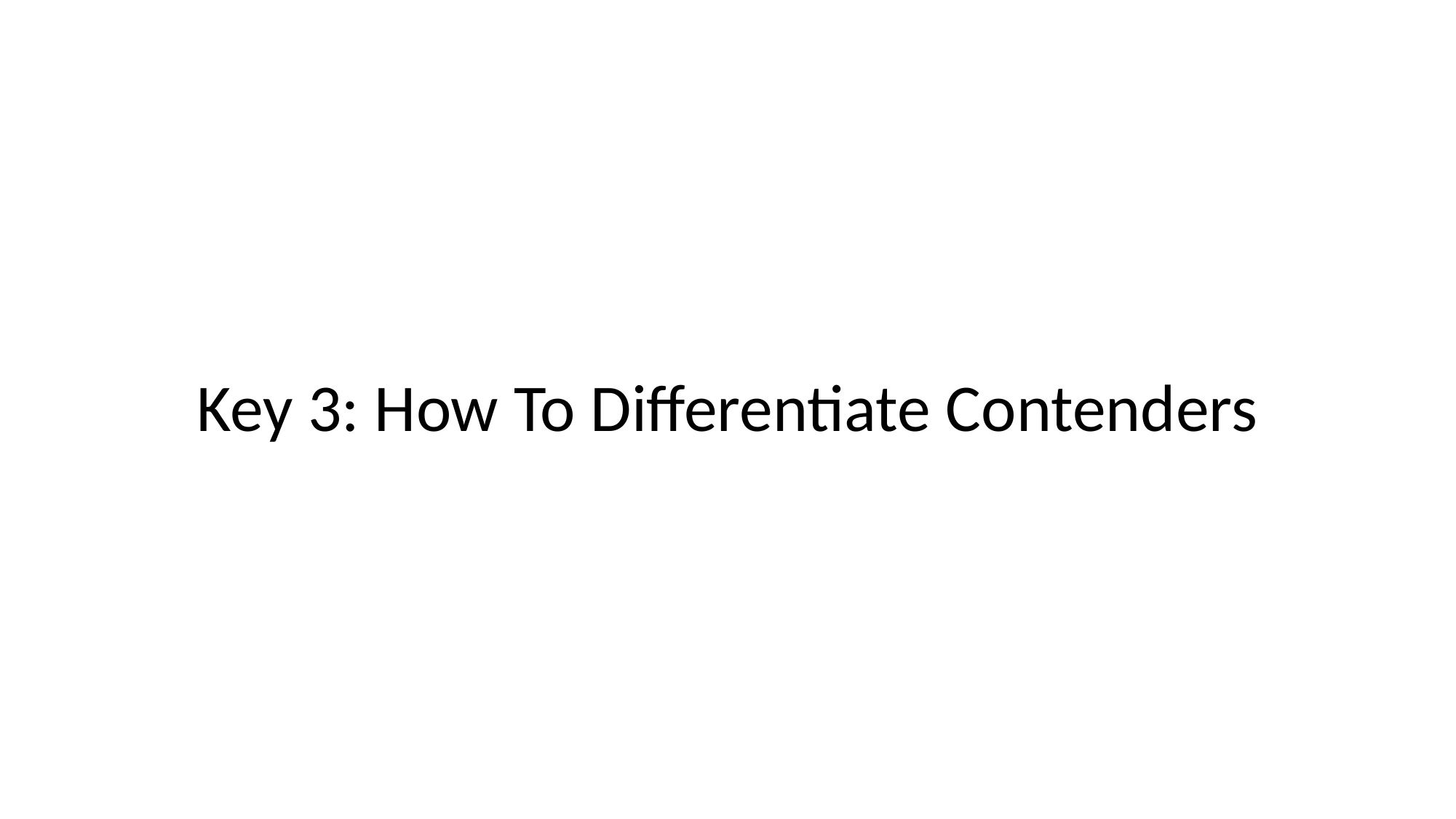

# Key 3: How To Differentiate Contenders